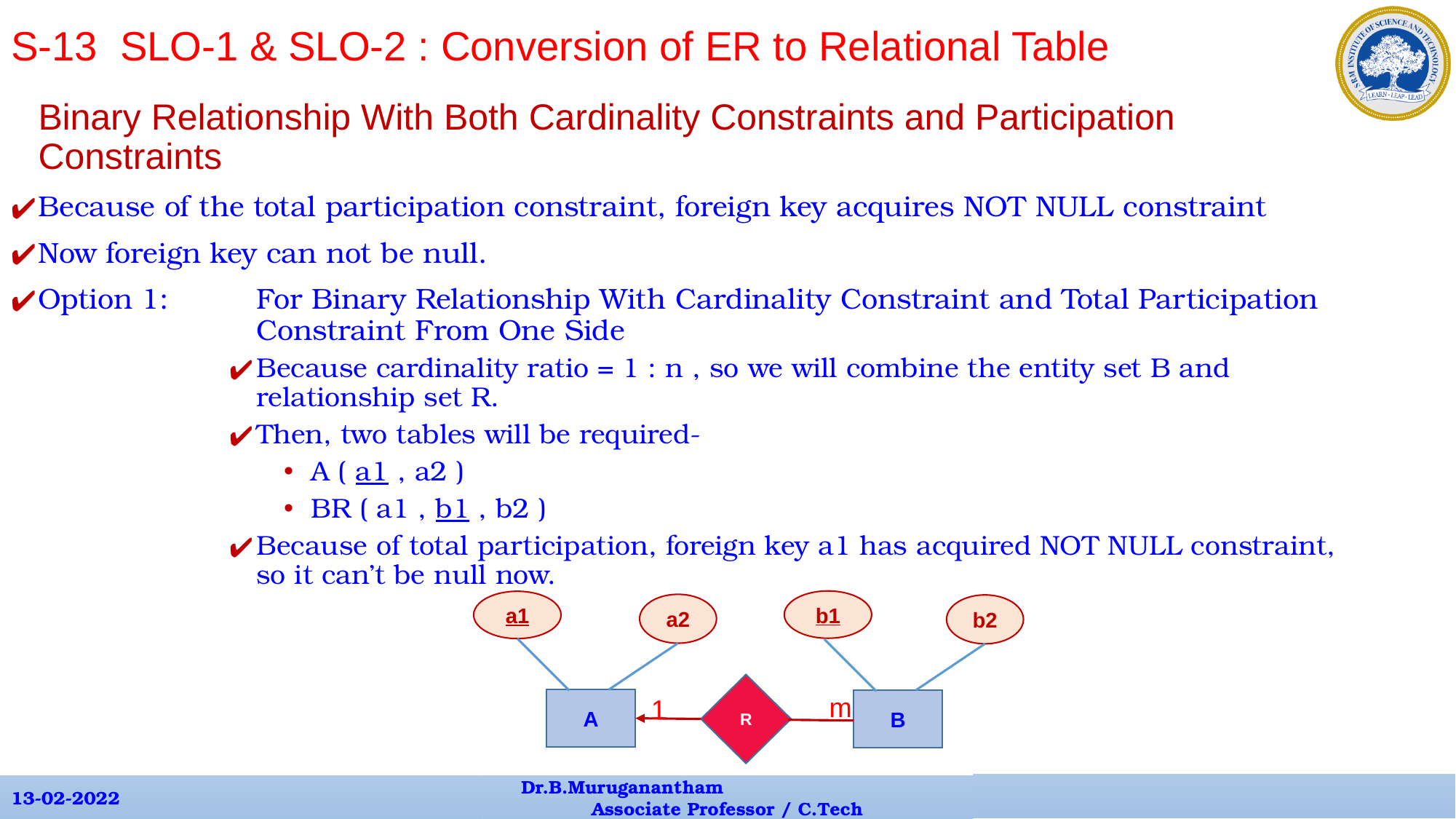

S-13	SLO-1 & SLO-2 : Conversion of ER to Relational Table
	Binary Relationship With Both Cardinality Constraints and Participation Constraints
Because of the total participation constraint, foreign key acquires NOT NULL constraint
Now foreign key can not be null.
Option 1: 	For Binary Relationship With Cardinality Constraint and Total Participation 			Constraint From One Side
Because cardinality ratio = 1 : n , so we will combine the entity set B and relationship set R.
Then, two tables will be required-
A ( a1 , a2 )
BR ( a1 , b1 , b2 )
Because of total participation, foreign key a1 has acquired NOT NULL constraint, so it can’t be null now.

b1
a1
a2
b2
R
m
1
A
B
132
13-02-2022
Dr.B.Muruganantham                                   Associate Professor / C.Tech